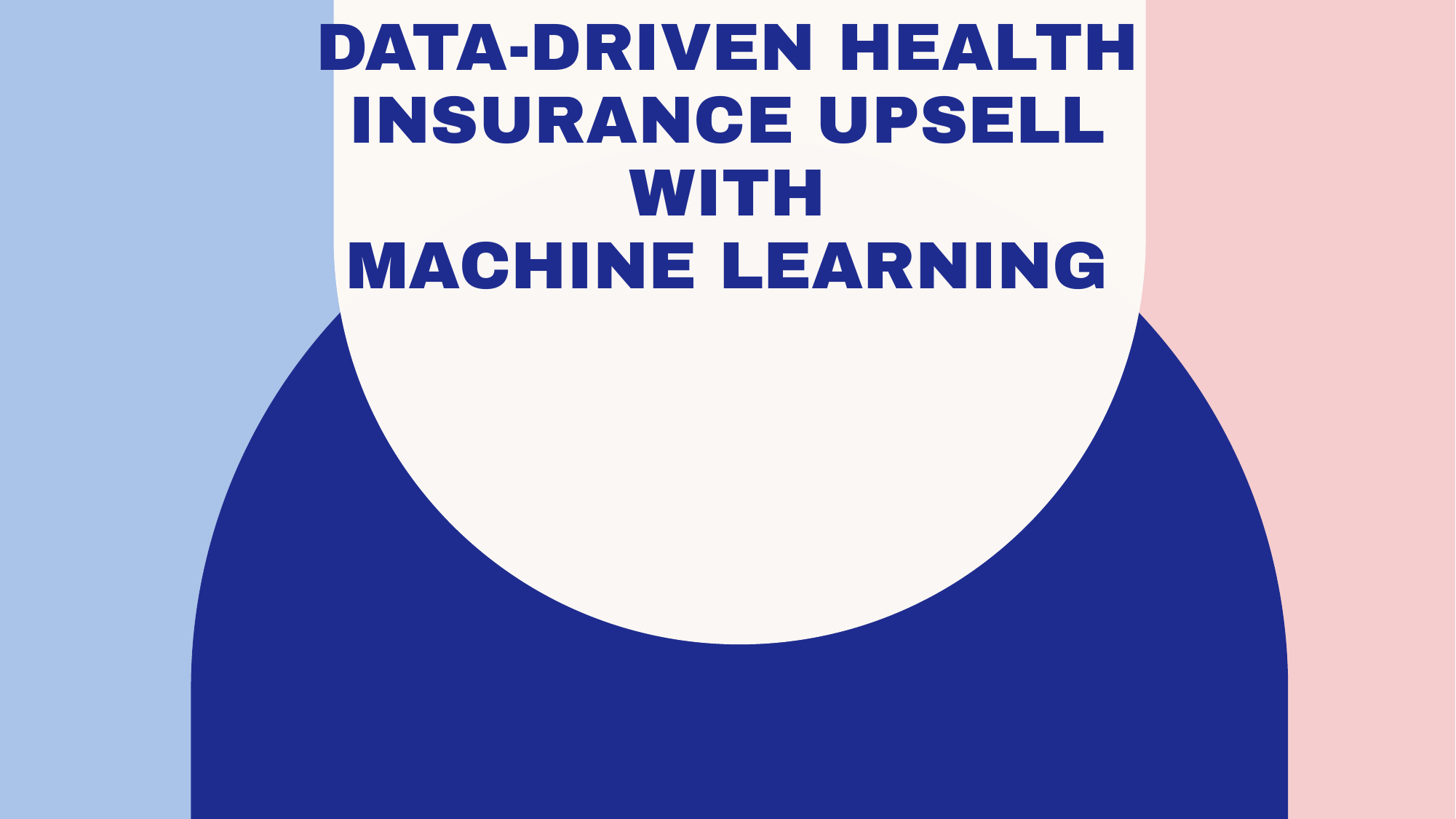

# Data-Driven Health Insurance Upsell with Machine Learning
​